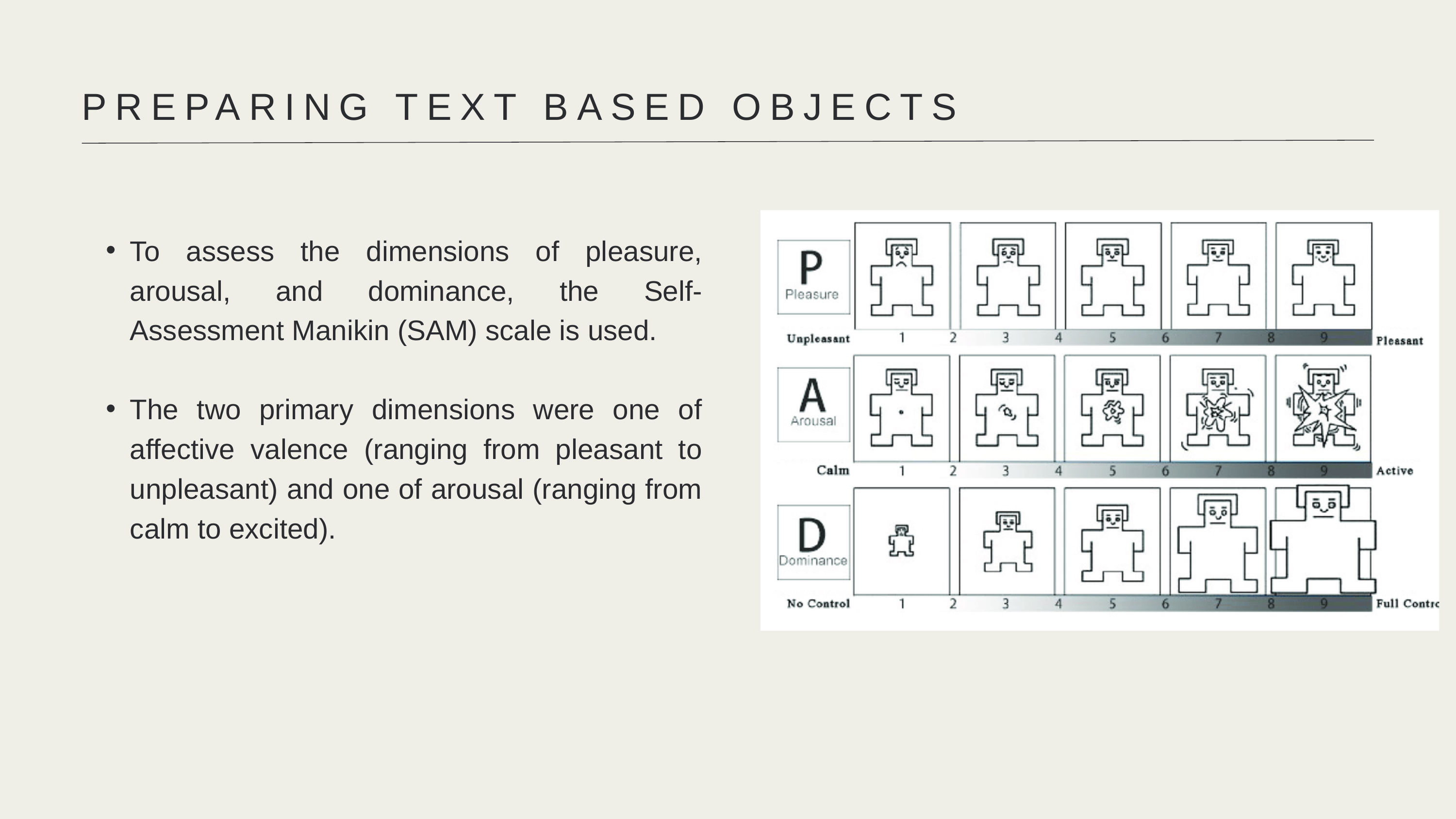

PREPARING TEXT BASED OBJECTS

To assess the dimensions of pleasure, arousal, and dominance, the Self-Assessment Manikin (SAM) scale is used.

The two primary dimensions were one of affective valence (ranging from pleasant to unpleasant) and one of arousal (ranging from calm to excited).